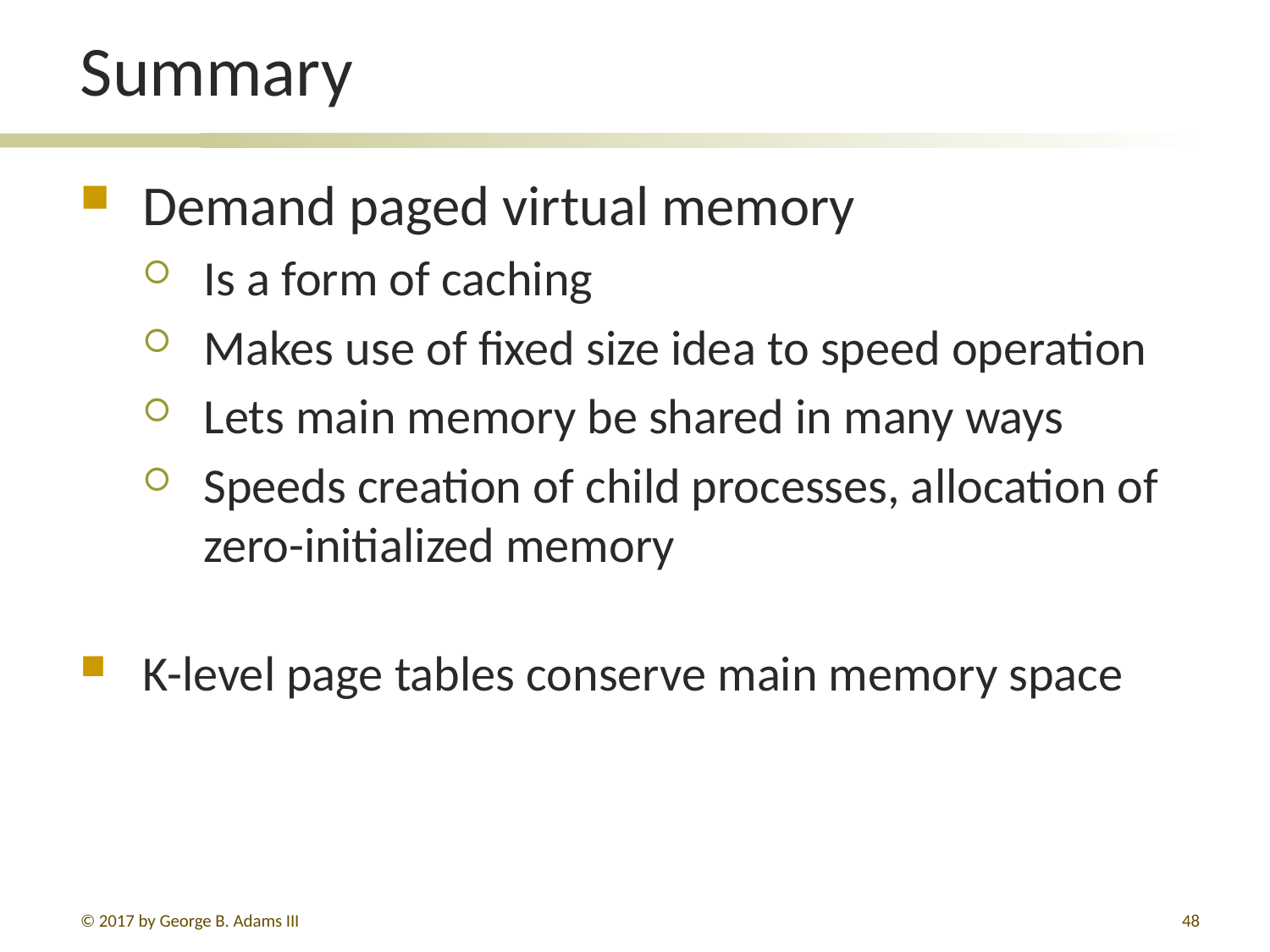

# Summary
Demand paged virtual memory
Is a form of caching
Makes use of fixed size idea to speed operation
Lets main memory be shared in many ways
Speeds creation of child processes, allocation of zero-initialized memory
K-level page tables conserve main memory space

© 2017 by George B. Adams III
48